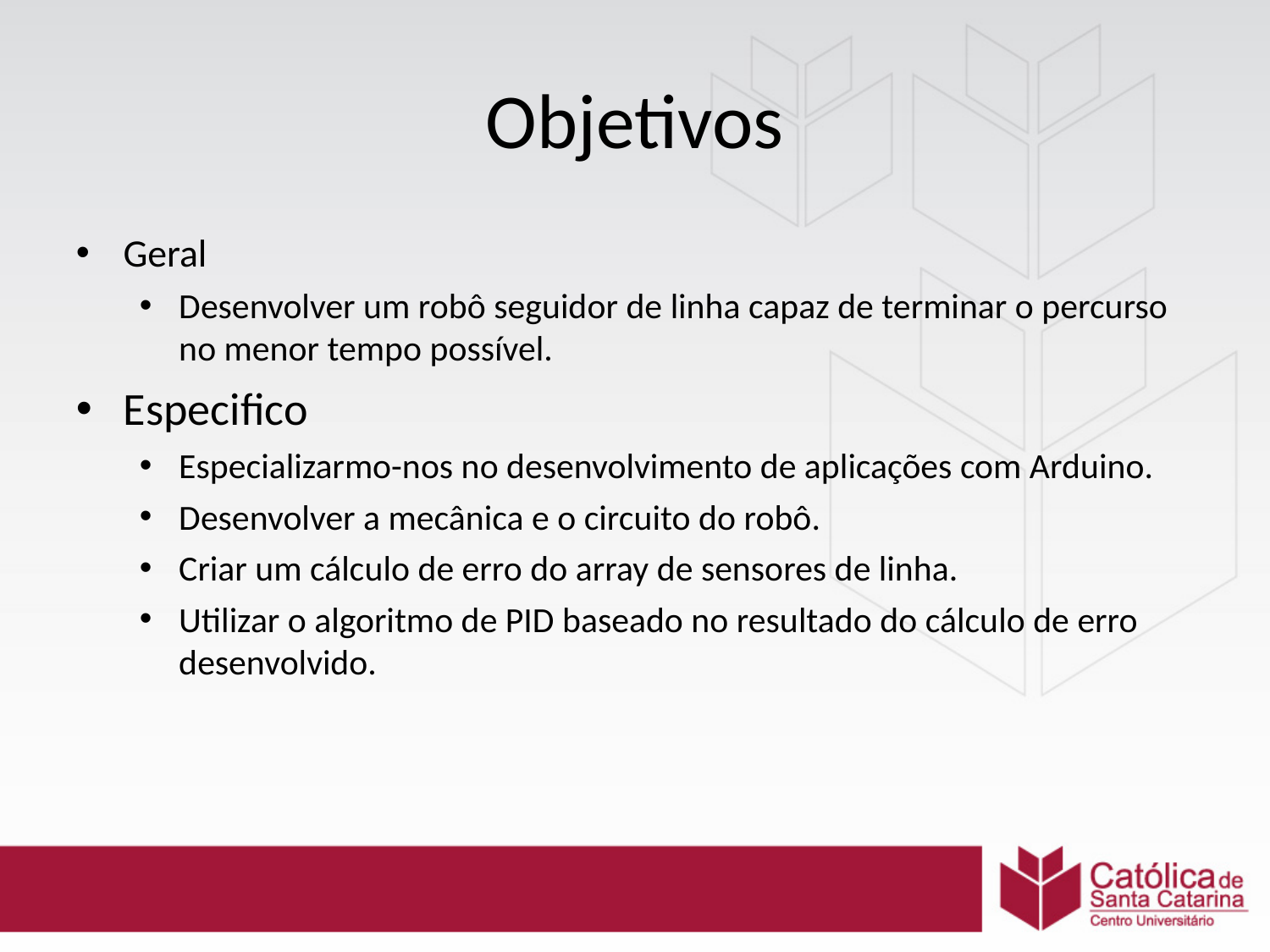

Objetivos
Geral
Desenvolver um robô seguidor de linha capaz de terminar o percurso no menor tempo possível.
Especifico
Especializarmo-nos no desenvolvimento de aplicações com Arduino.
Desenvolver a mecânica e o circuito do robô.
Criar um cálculo de erro do array de sensores de linha.
Utilizar o algoritmo de PID baseado no resultado do cálculo de erro desenvolvido.